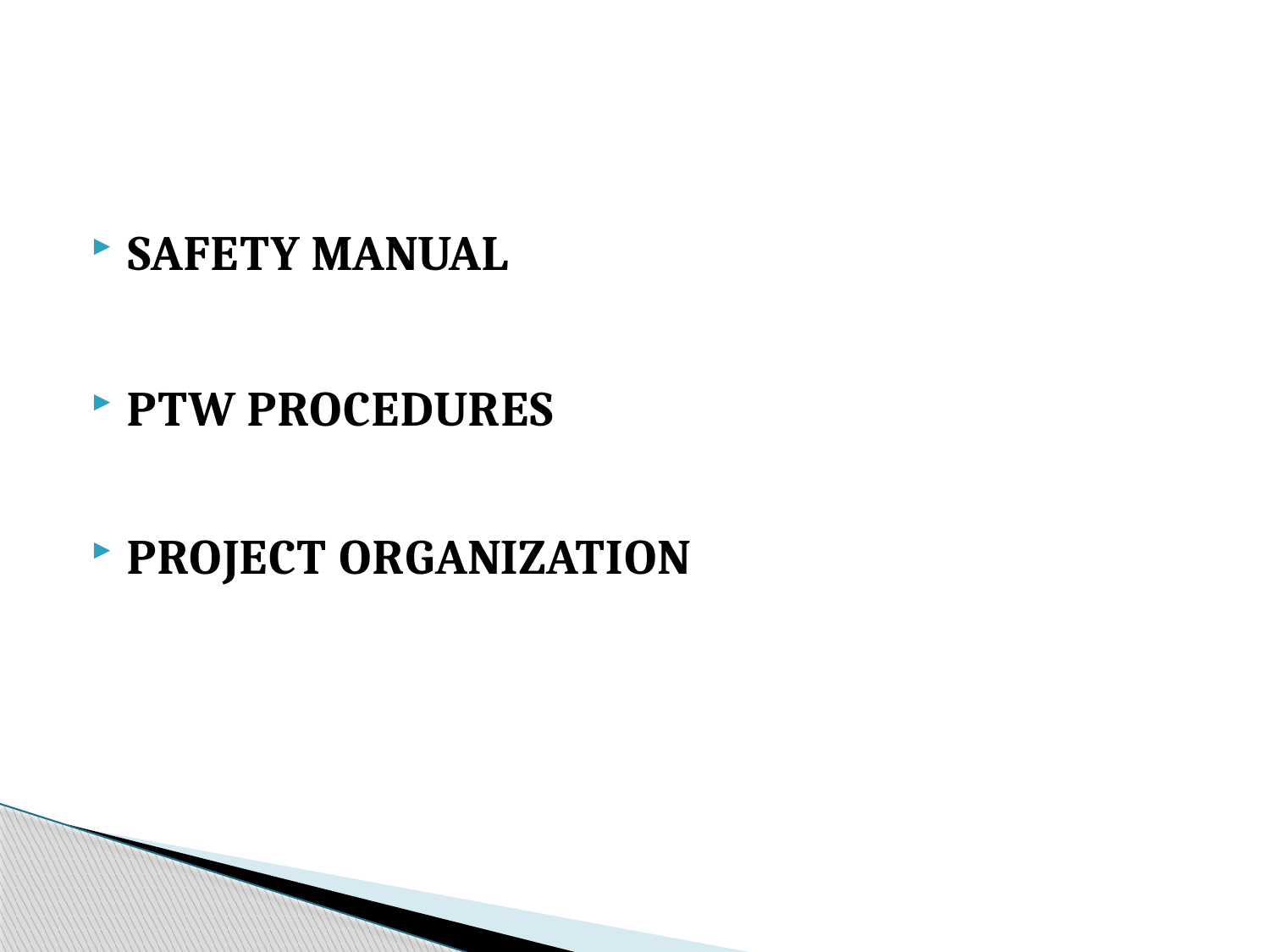

#
SAFETY MANUAL

PTW PROCEDURES

PROJECT ORGANIZATION